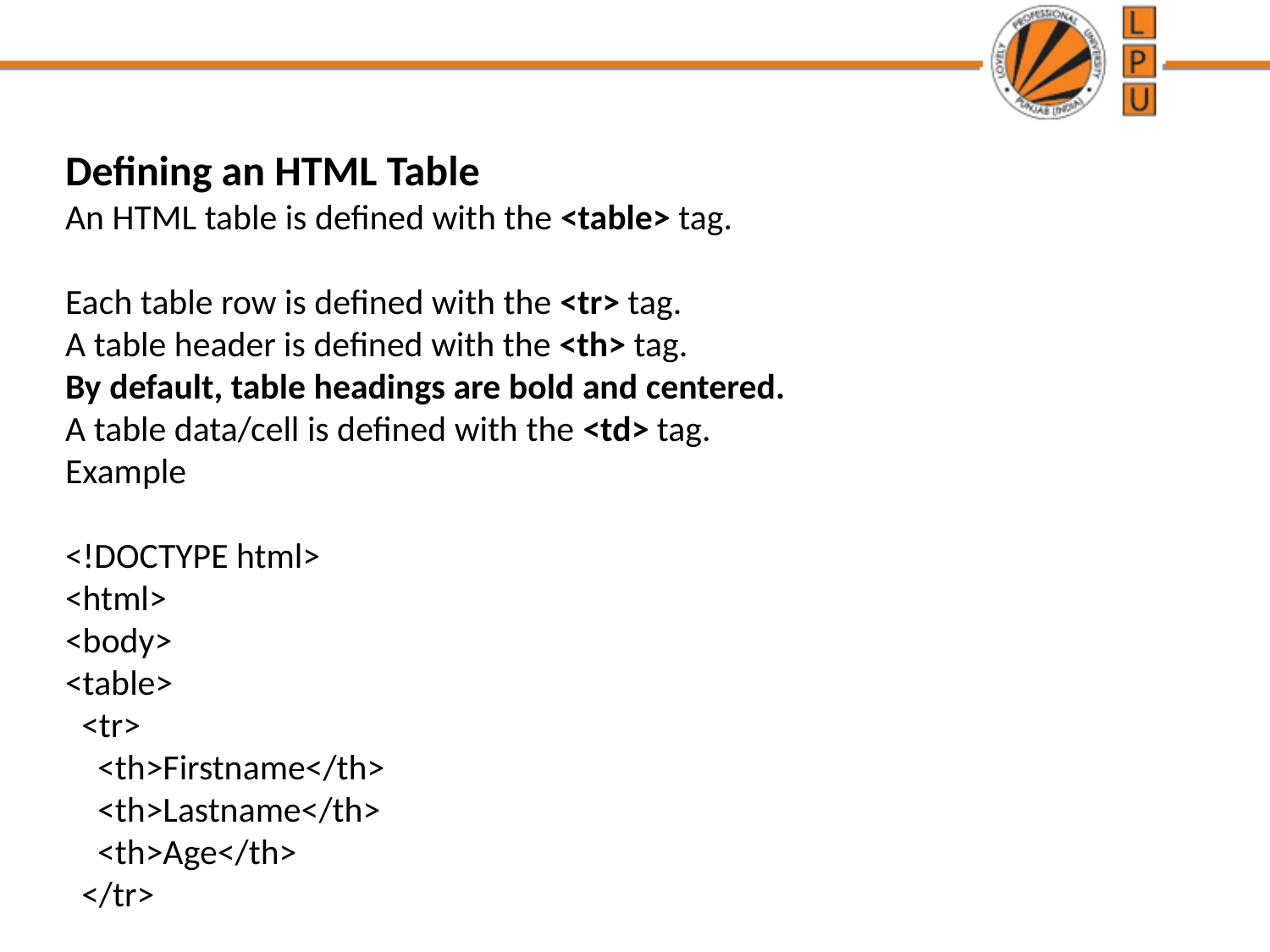

Defining an HTML Table
An HTML table is defined with the <table> tag.

Each table row is defined with the <tr> tag.
A table header is defined with the <th> tag.
By default, table headings are bold and centered.
A table data/cell is defined with the <td> tag.
Example

<!DOCTYPE html>
<html>
<body>
<table>
  <tr>
    <th>Firstname</th>
    <th>Lastname</th>
    <th>Age</th>
  </tr>